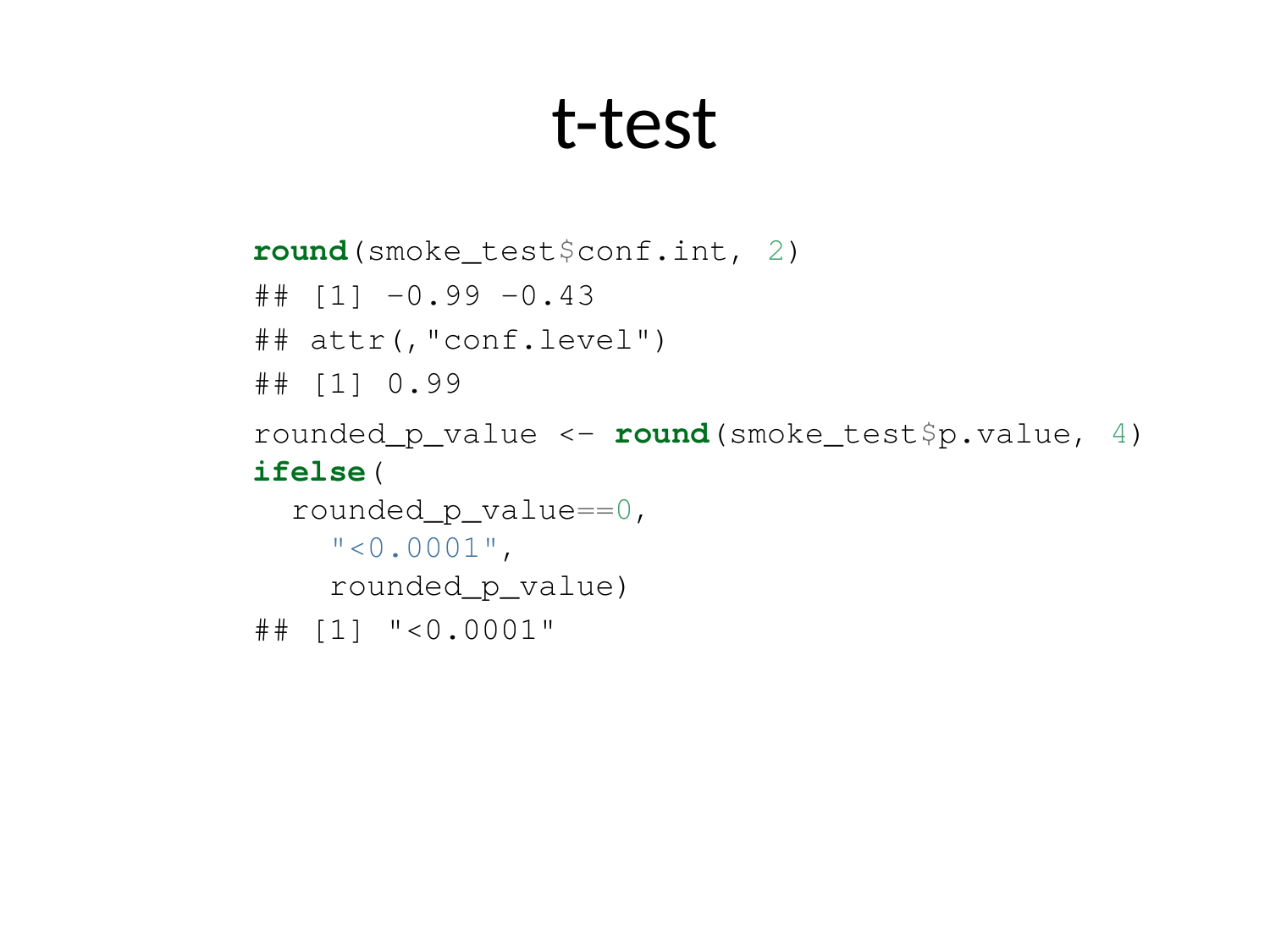

# t-test
round(smoke_test$conf.int, 2)
## [1] -0.99 -0.43
## attr(,"conf.level")
## [1] 0.99
rounded_p_value <- round(smoke_test$p.value, 4)
ifelse(
  rounded_p_value==0,
    "<0.0001",
    rounded_p_value)
## [1] "<0.0001"